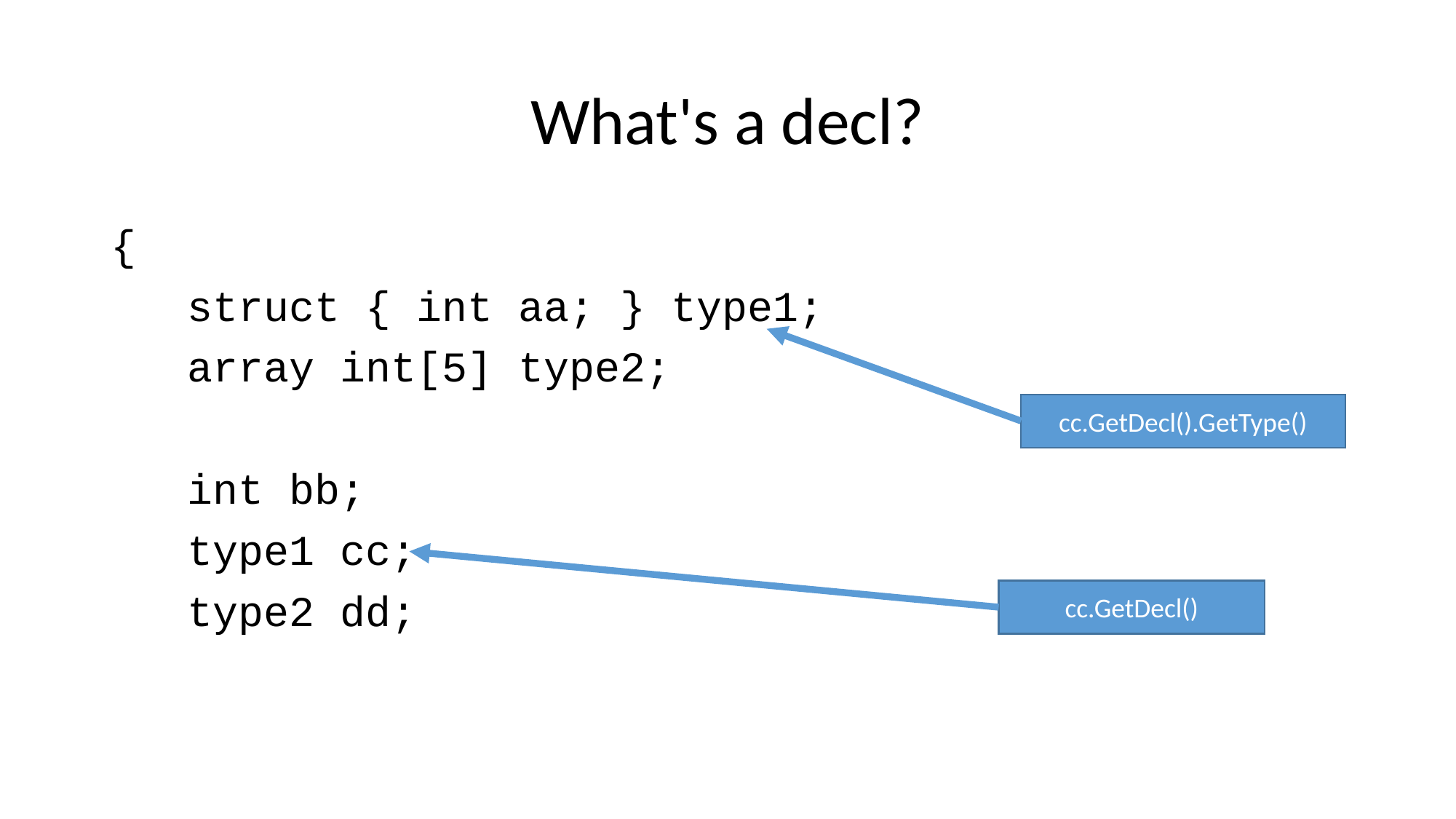

# What's a decl?
{
   struct { int aa; } type1;
   array int[5] type2;

   int bb;
   type1 cc;
   type2 dd;
cc.GetDecl().GetType()
cc.GetDecl()